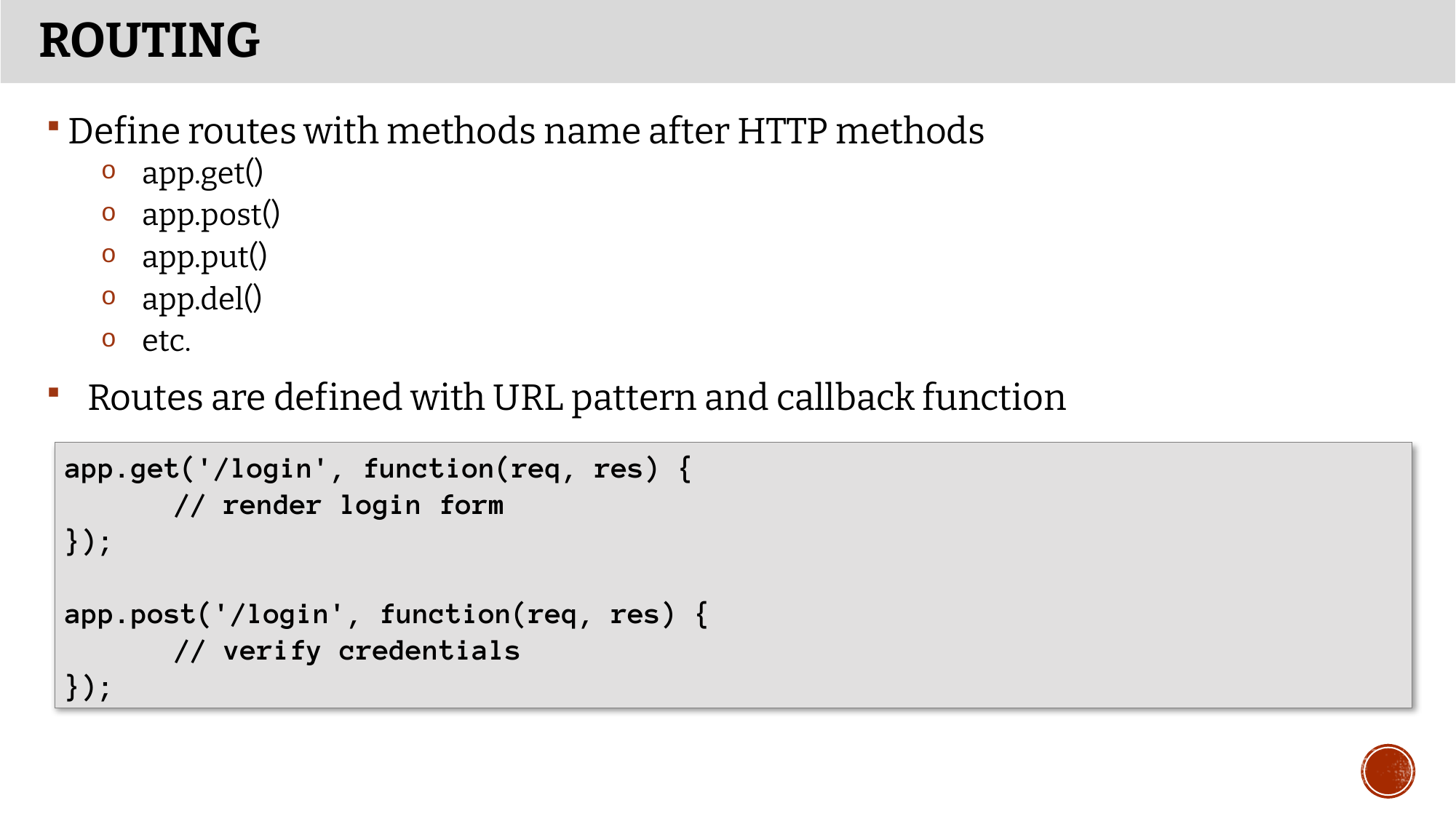

# routing
Define routes with methods name after HTTP methods
app.get()
app.post()
app.put()
app.del()
etc.
Routes are defined with URL pattern and callback function
app.get('/login', function(req, res) {
	// render login form
});

app.post('/login', function(req, res) {
	// verify credentials
});